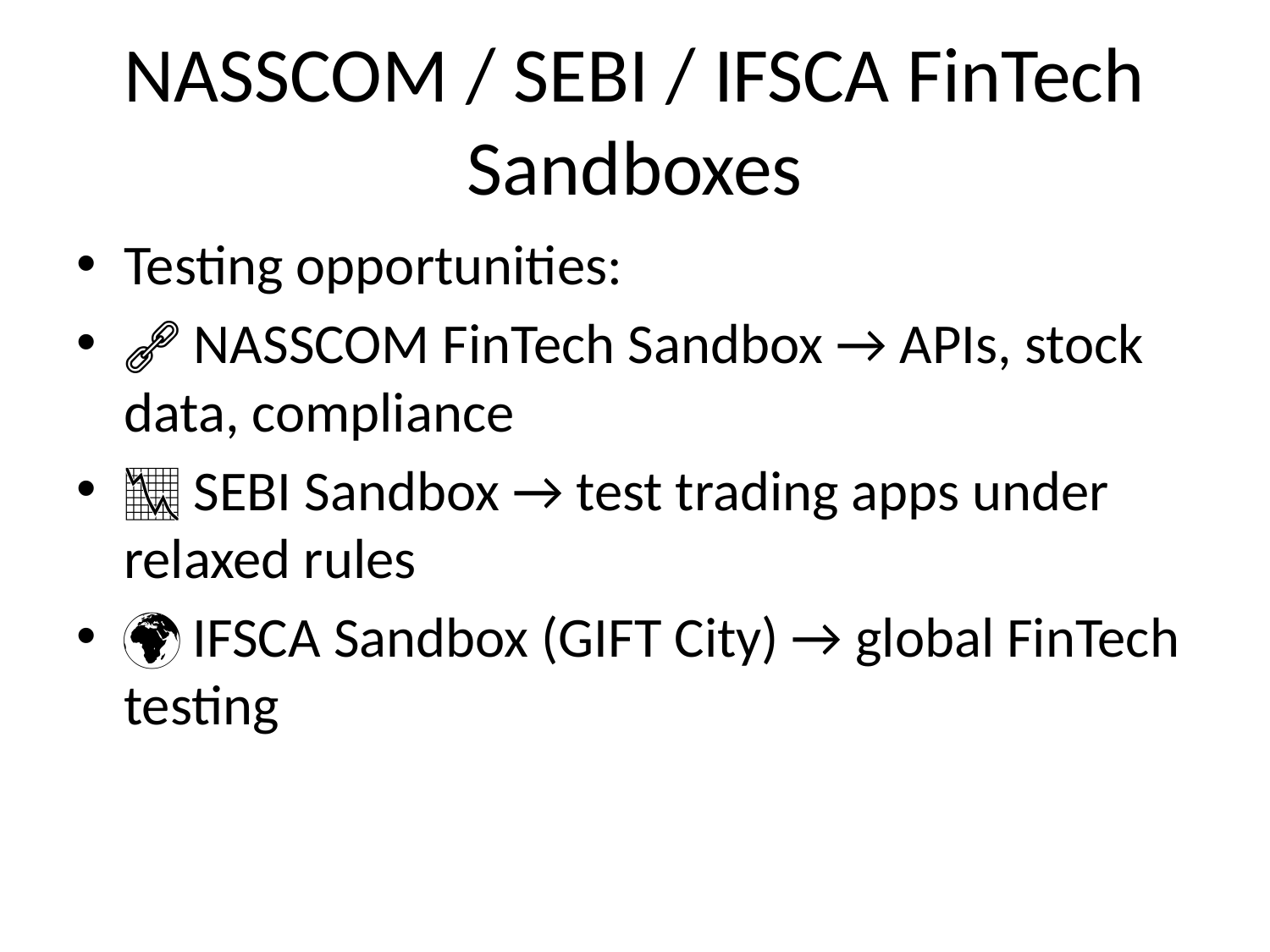

# NASSCOM / SEBI / IFSCA FinTech Sandboxes
Testing opportunities:
🔗 NASSCOM FinTech Sandbox → APIs, stock data, compliance
📉 SEBI Sandbox → test trading apps under relaxed rules
🌍 IFSCA Sandbox (GIFT City) → global FinTech testing